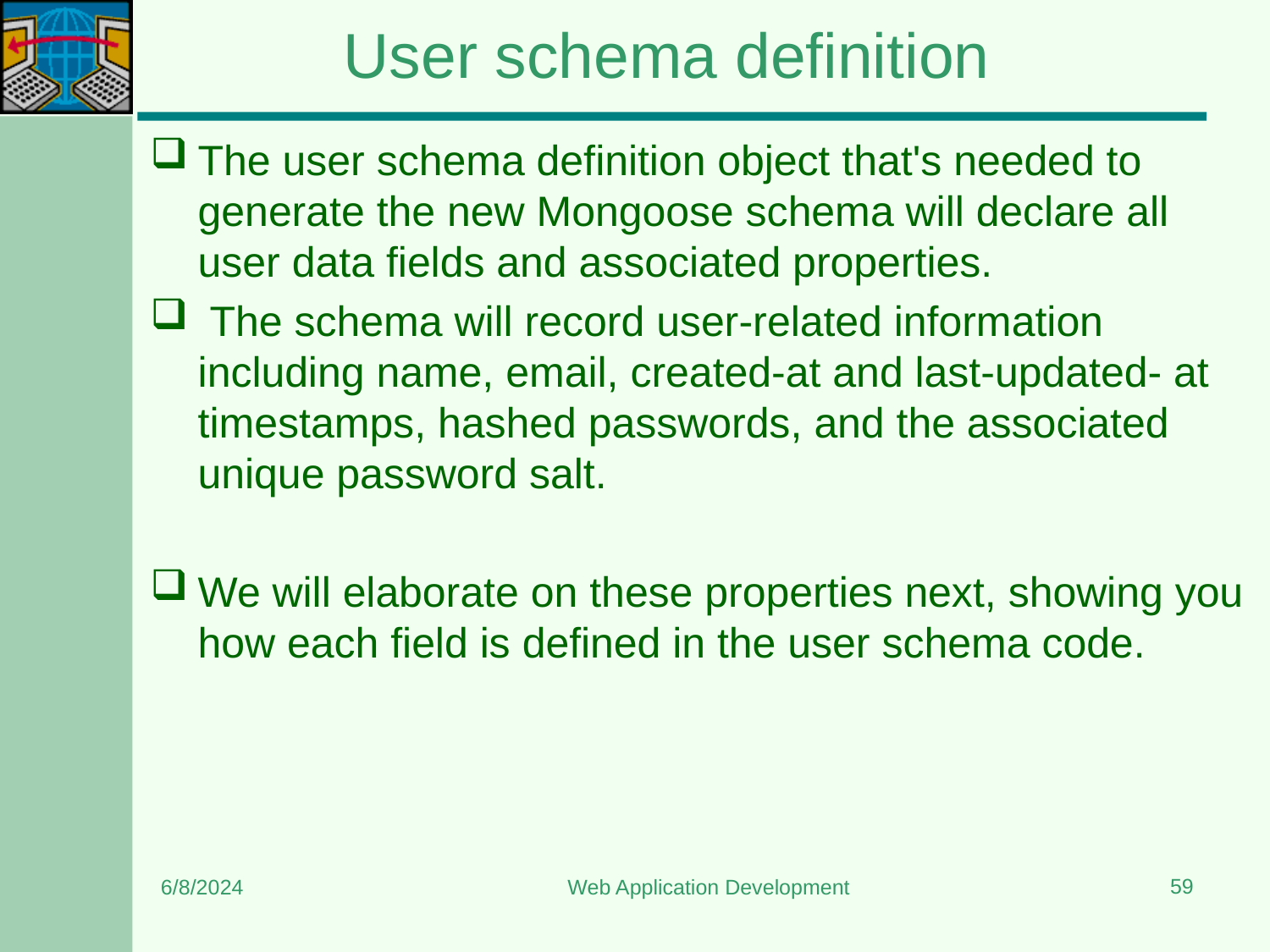

# User schema definition
The user schema definition object that's needed to generate the new Mongoose schema will declare all user data fields and associated properties.
 The schema will record user-related information including name, email, created-at and last-updated- at timestamps, hashed passwords, and the associated unique password salt.

We will elaborate on these properties next, showing you how each field is defined in the user schema code.

59
6/8/2024
Web Application Development